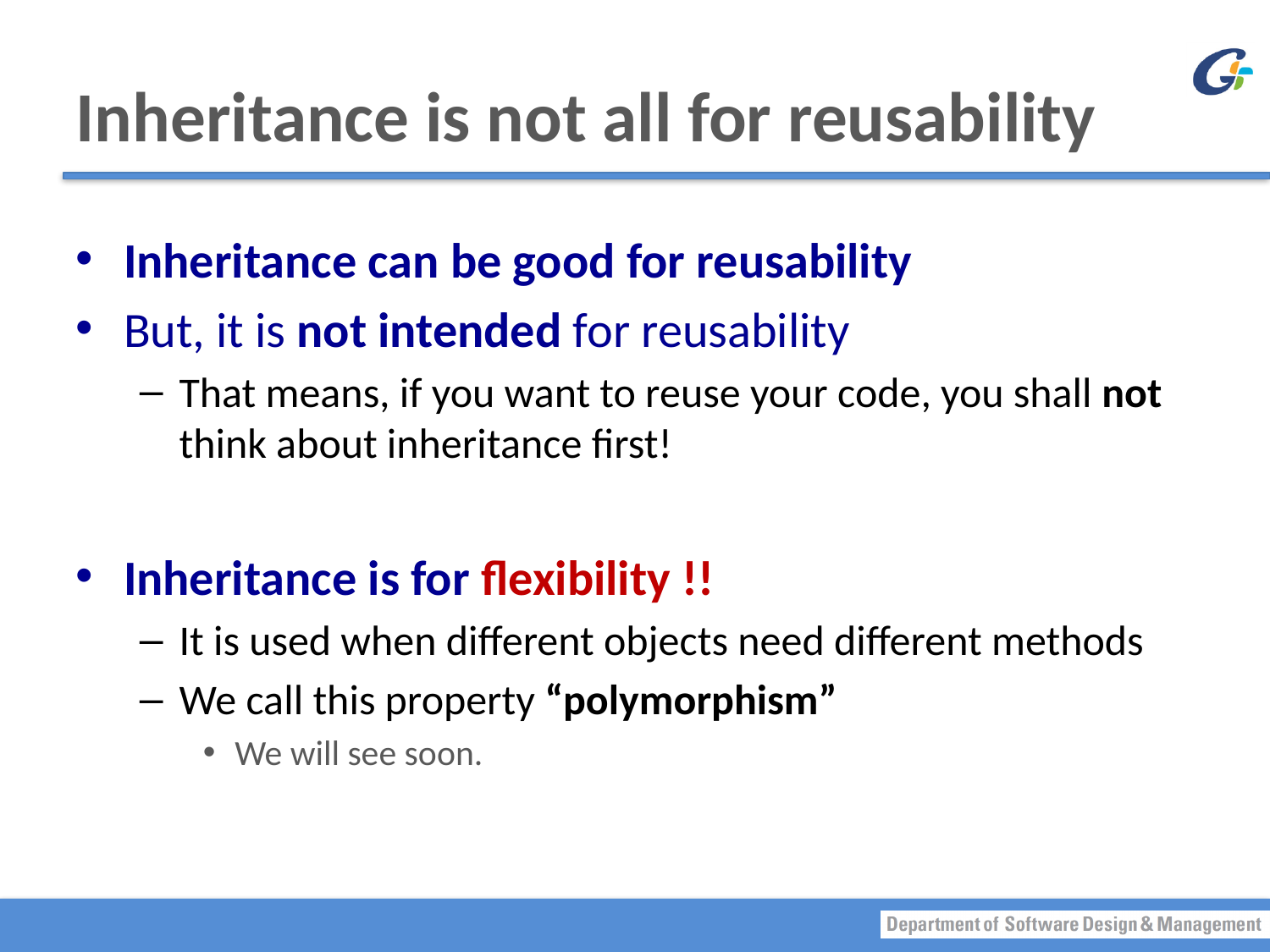

# Inheritance is not all for reusability
Inheritance can be good for reusability
But, it is not intended for reusability
That means, if you want to reuse your code, you shall not think about inheritance first!

Inheritance is for flexibility !!
It is used when different objects need different methods
We call this property “polymorphism”
We will see soon.